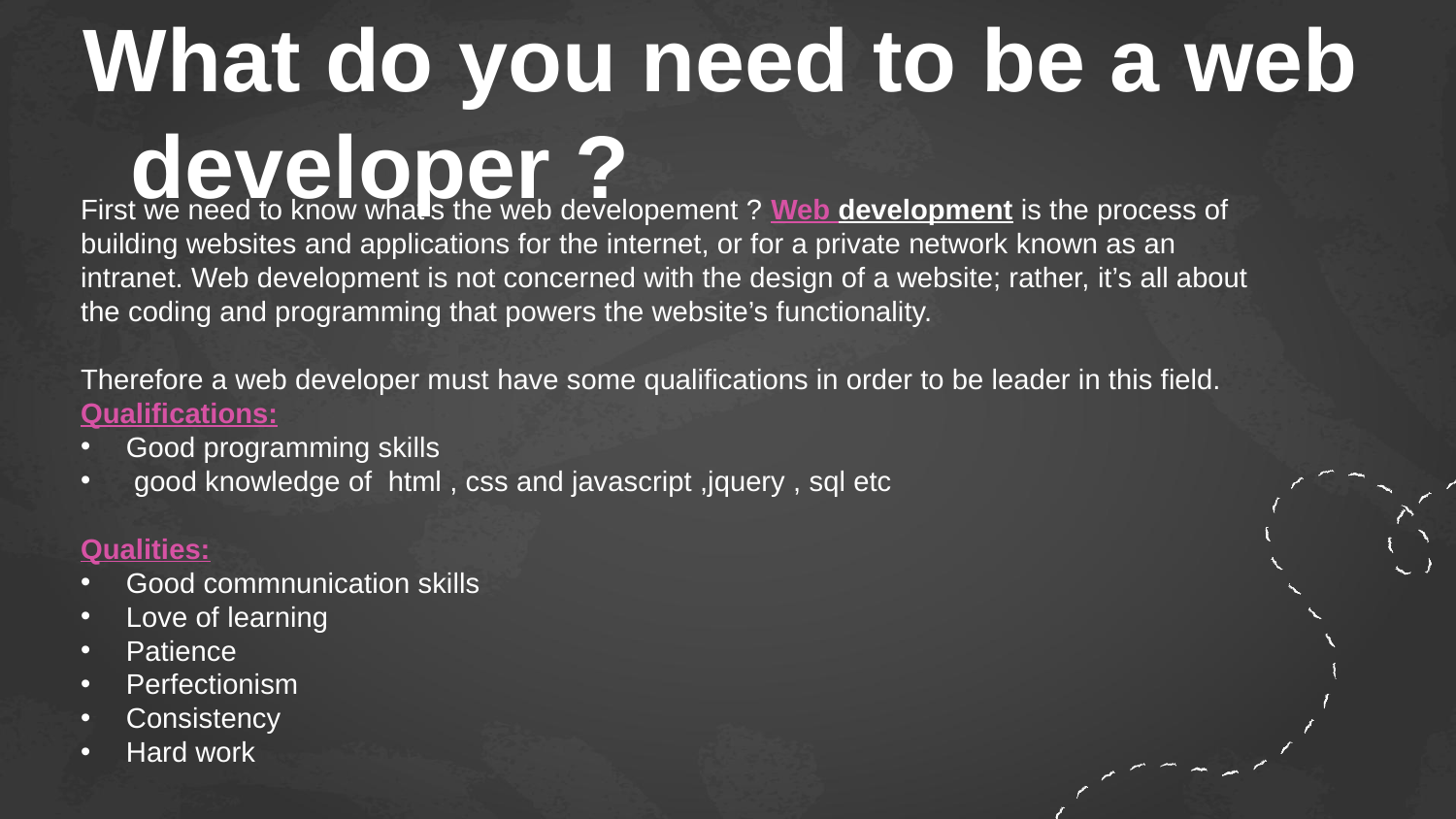

# What do you need to be a web developer ?
First we need to know what’s the web developement ? Web development is the process of building websites and applications for the internet, or for a private network known as an intranet. Web development is not concerned with the design of a website; rather, it’s all about the coding and programming that powers the website’s functionality.

Therefore a web developer must have some qualifications in order to be leader in this field.
Qualifications:
Good programming skills
 good knowledge of  html , css and javascript ,jquery , sql etc

Qualities:
Good commnunication skills
Love of learning
Patience
Perfectionism
Consistency
Hard work